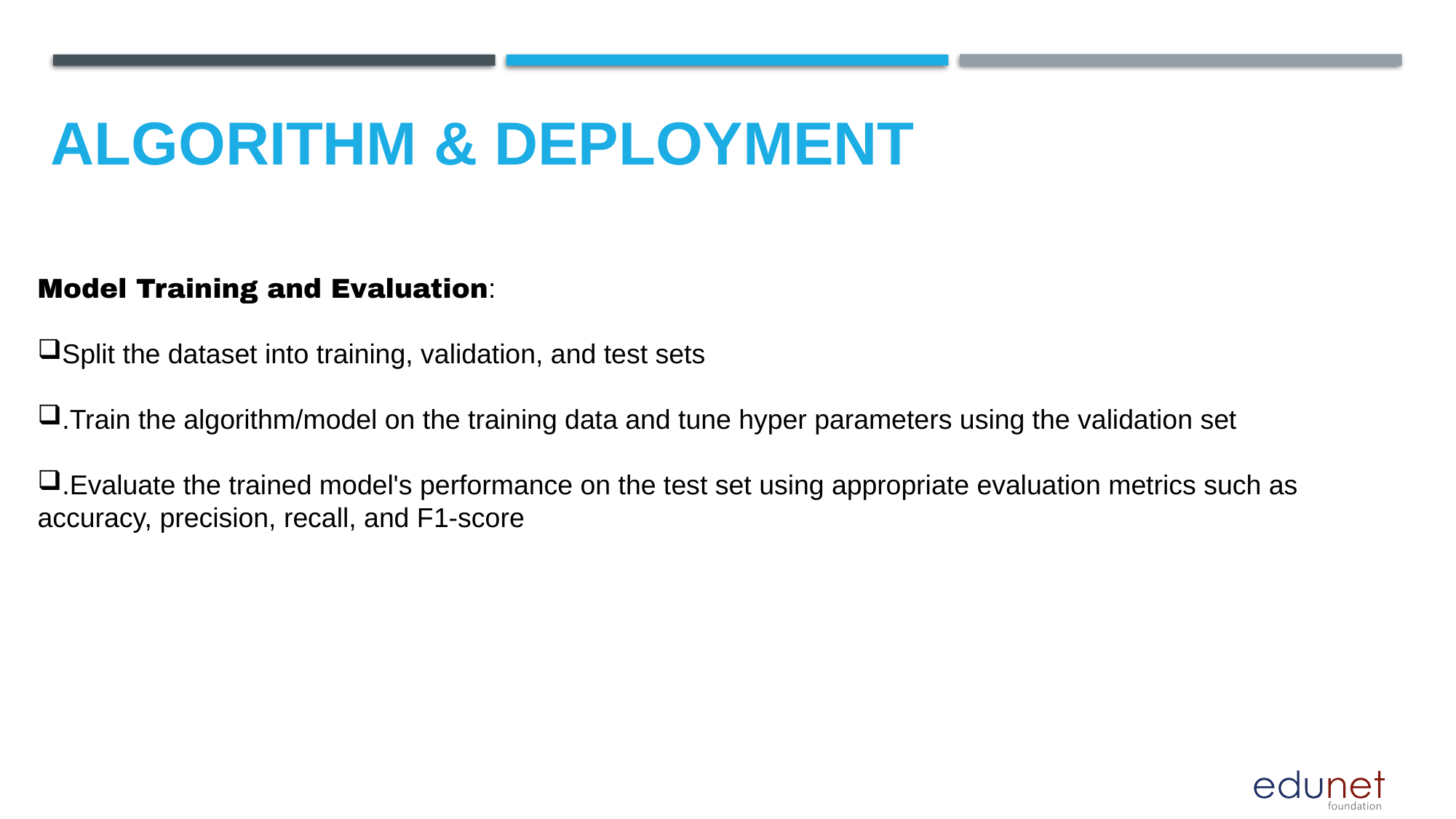

ALGORITHM & DEPLOYMENT
Model Training and Evaluation:

Split the dataset into training, validation, and test sets

.Train the algorithm/model on the training data and tune hyper parameters using the validation set

.Evaluate the trained model's performance on the test set using appropriate evaluation metrics such as accuracy, precision, recall, and F1-score